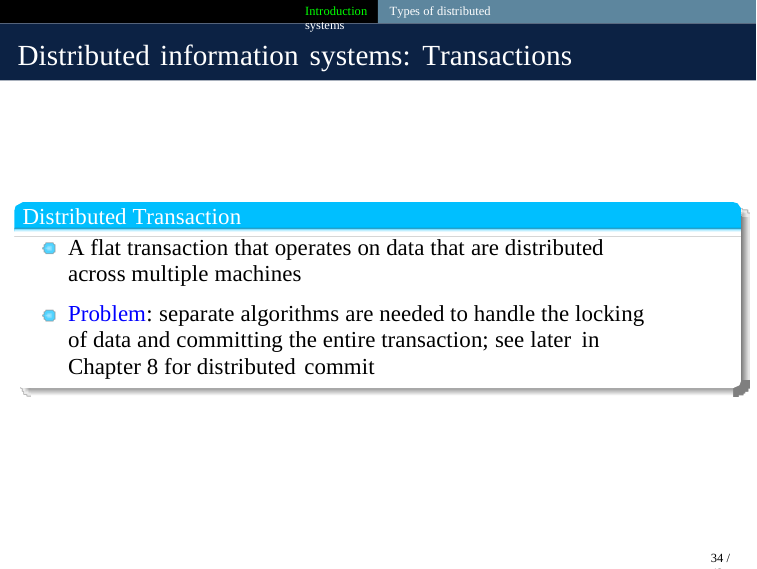

Introduction      Types of distributed systems

Distributed information systems: Transactions

Distributed Transaction
A flat transaction that operates on data that are distributed across multiple machines
Problem: separate algorithms are needed to handle the locking of data and committing the entire transaction; see later in Chapter 8 for distributed commit

34 / 42